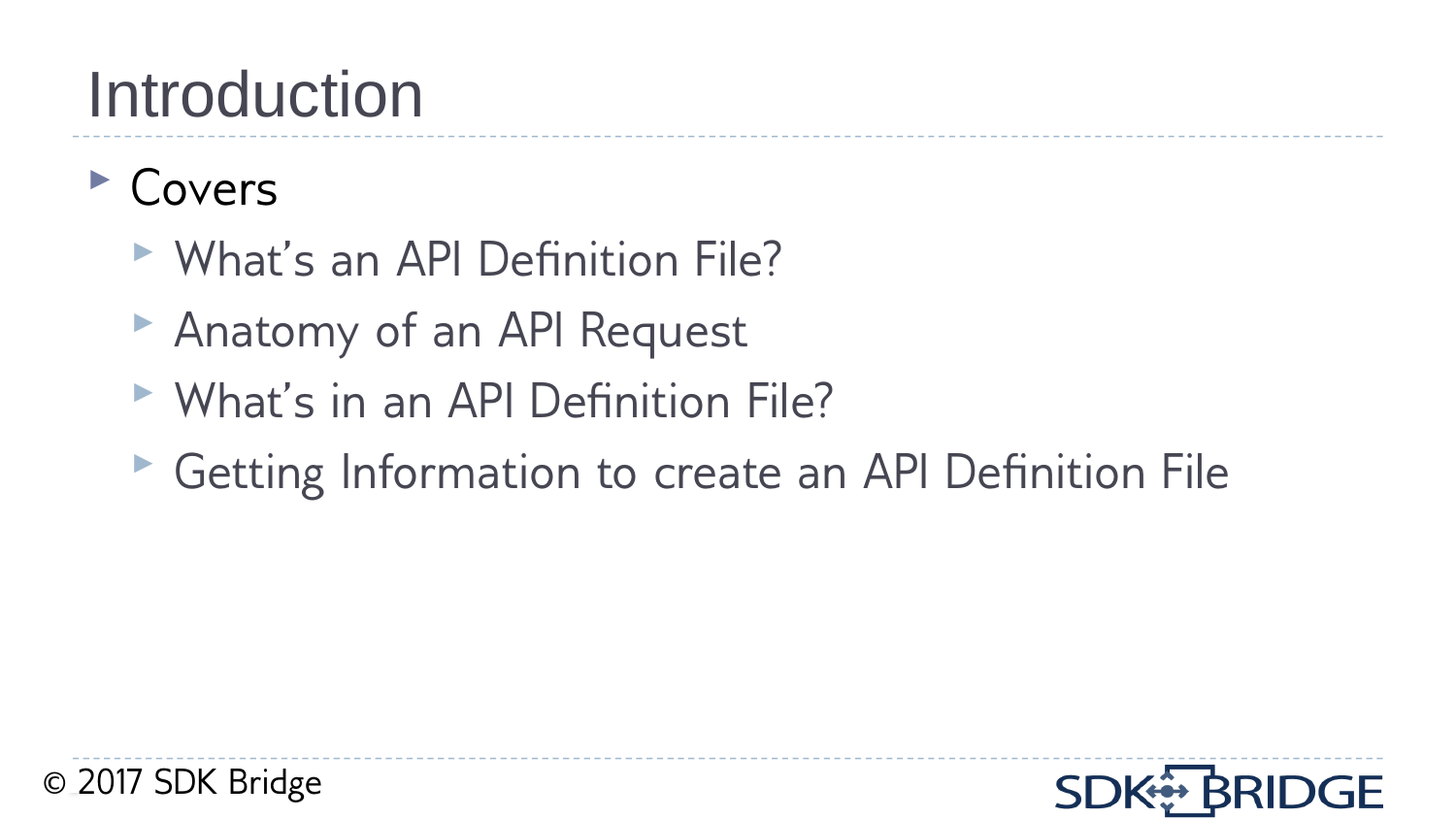

# Introduction
Covers
What’s an API Definition File?
Anatomy of an API Request
What’s in an API Definition File?
Getting Information to create an API Definition File